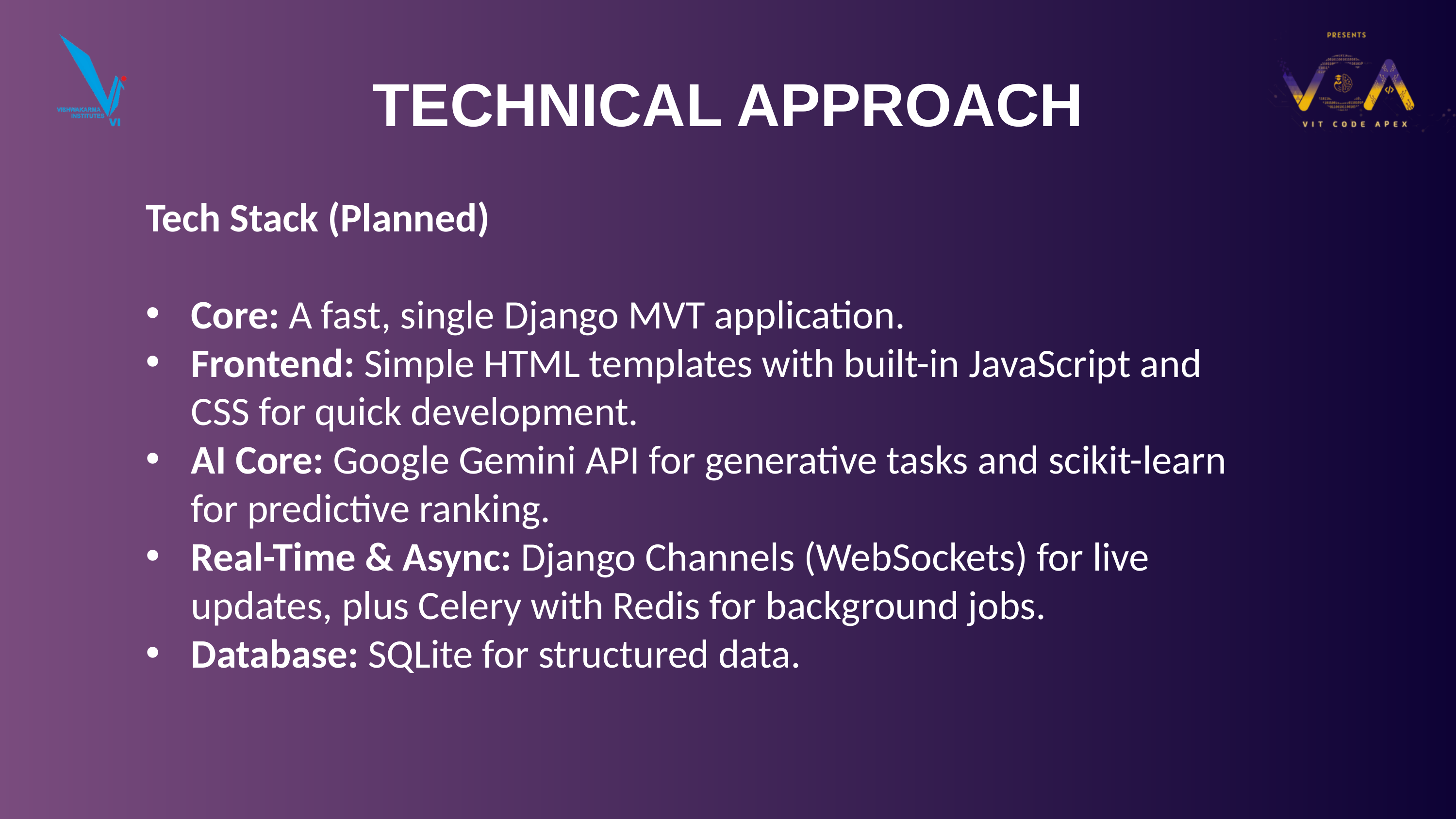

TECHNICAL APPROACH

Tech Stack (Planned)

Core: A fast, single Django MVT application.
Frontend: Simple HTML templates with built-in JavaScript and CSS for quick development.
AI Core: Google Gemini API for generative tasks and scikit-learn for predictive ranking.
Real-Time & Async: Django Channels (WebSockets) for live updates, plus Celery with Redis for background jobs.
Database: SQLite for structured data.